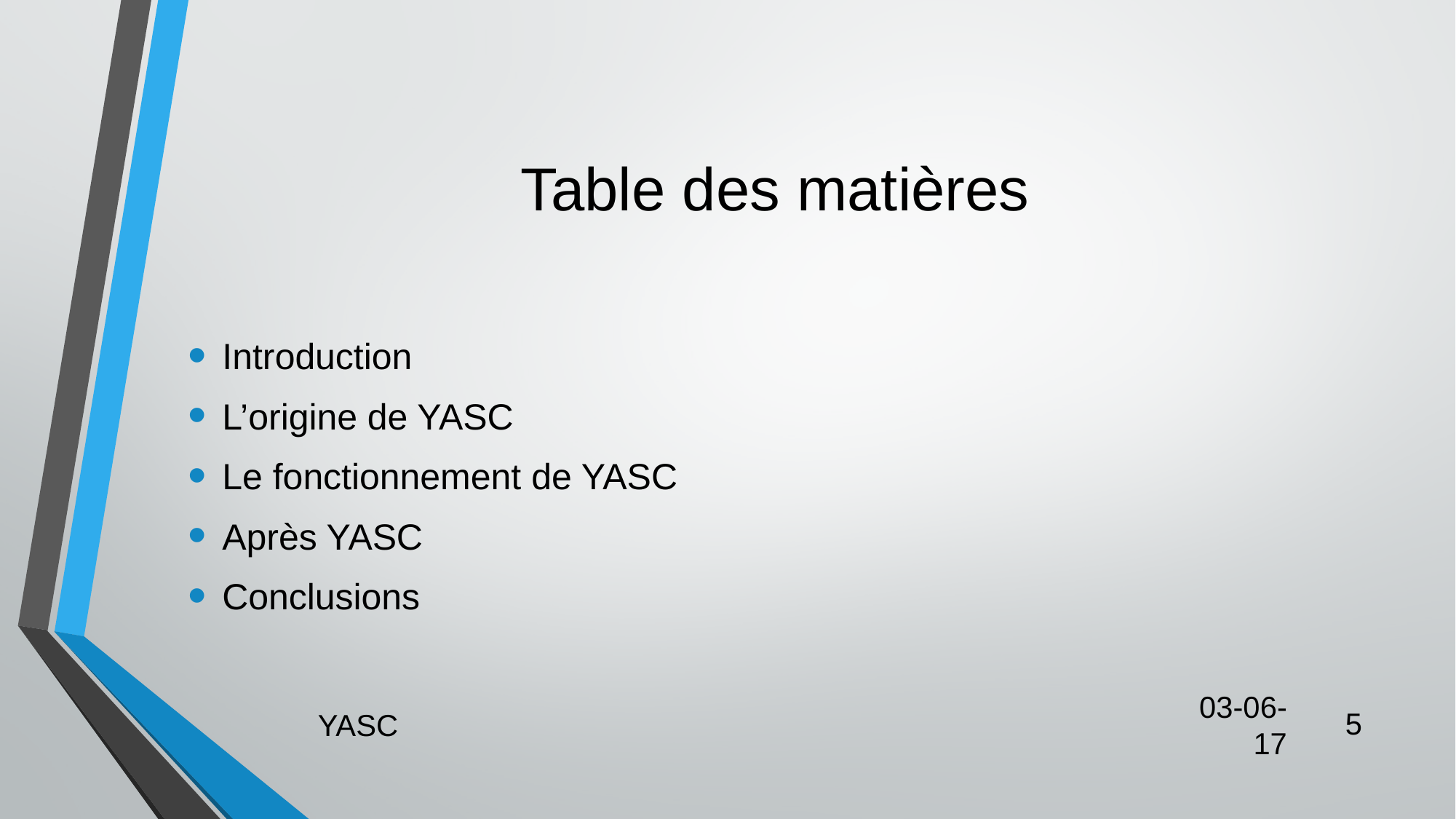

# Table des matières
Introduction
L’origine de YASC
Le fonctionnement de YASC
Après YASC
Conclusions

5
YASC
03-06-17